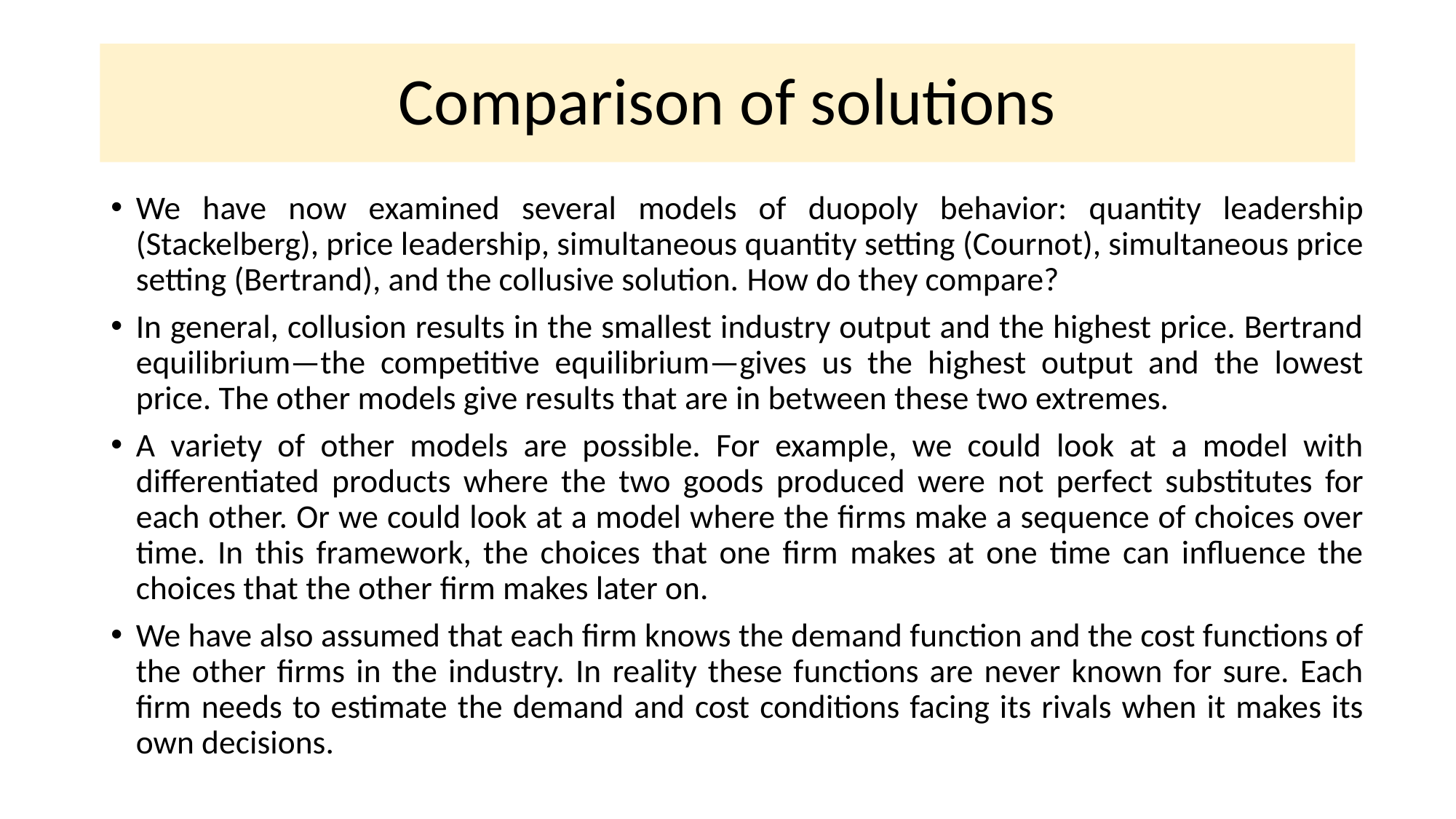

# Comparison of solutions
We have now examined several models of duopoly behavior: quantity leadership (Stackelberg), price leadership, simultaneous quantity setting (Cournot), simultaneous price setting (Bertrand), and the collusive solution. How do they compare?
In general, collusion results in the smallest industry output and the highest price. Bertrand equilibrium—the competitive equilibrium—gives us the highest output and the lowest price. The other models give results that are in between these two extremes.
A variety of other models are possible. For example, we could look at a model with differentiated products where the two goods produced were not perfect substitutes for each other. Or we could look at a model where the firms make a sequence of choices over time. In this framework, the choices that one firm makes at one time can influence the choices that the other firm makes later on.
We have also assumed that each firm knows the demand function and the cost functions of the other firms in the industry. In reality these functions are never known for sure. Each firm needs to estimate the demand and cost conditions facing its rivals when it makes its own decisions.